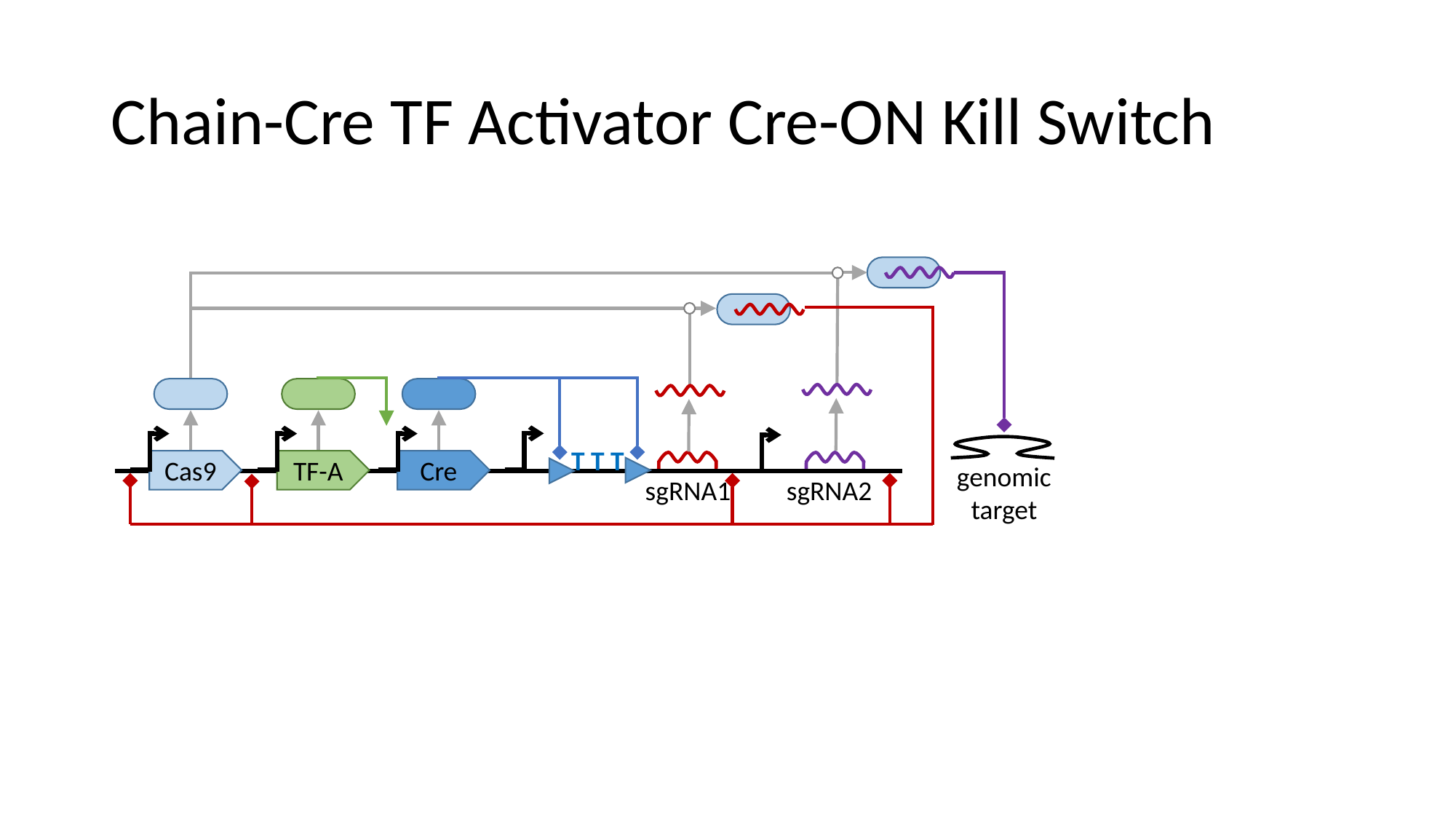

# Chain-Cre TF Activator Cre-ON Kill Switch

T T T
Cas9
TF-A
Cre

genomic
target

sgRNA2
sgRNA1